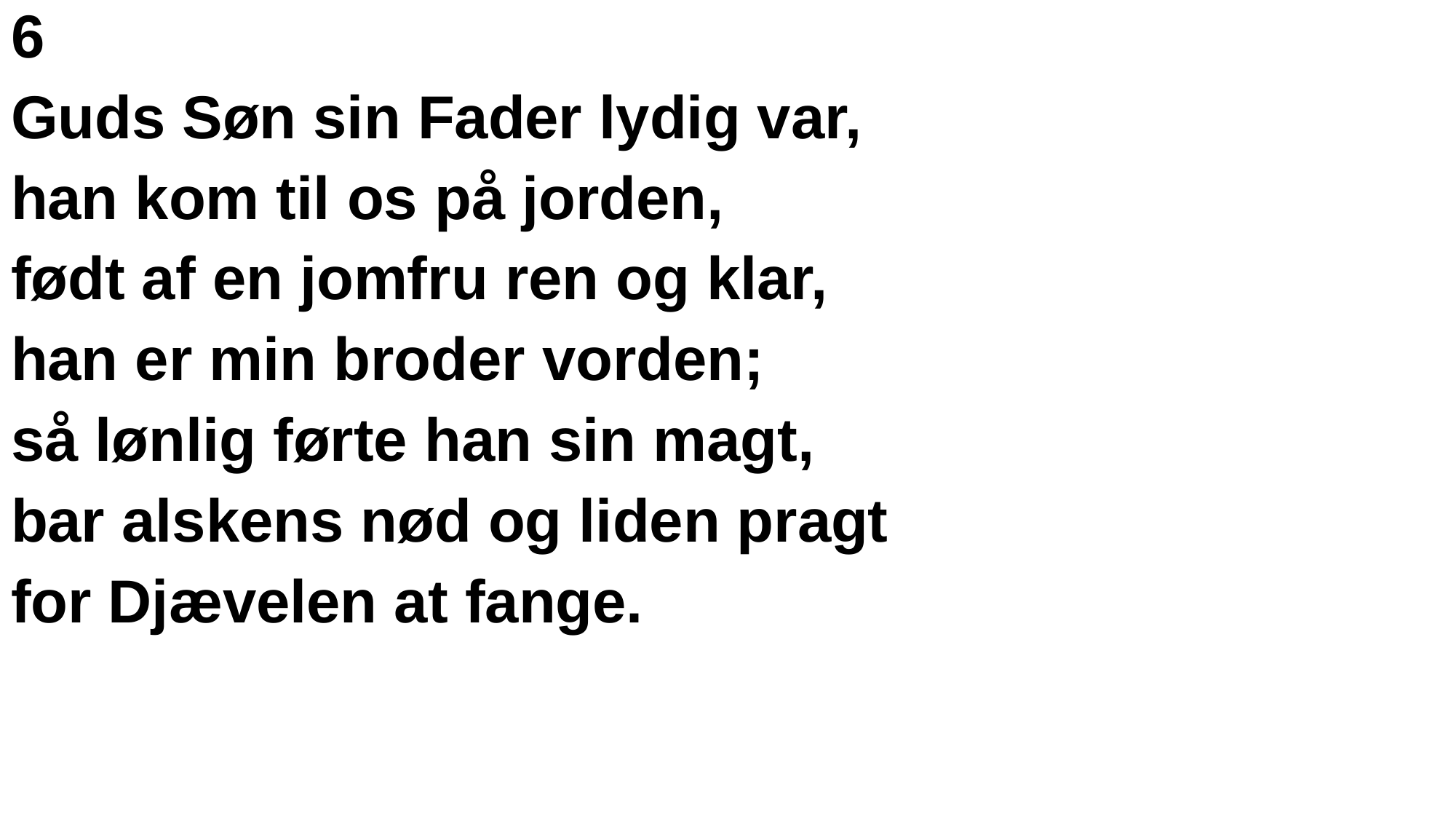

6
Guds Søn sin Fader lydig var,
han kom til os på jorden,
født af en jomfru ren og klar,
han er min broder vorden;
så lønlig førte han sin magt,
bar alskens nød og liden pragt
for Djævelen at fange.
#